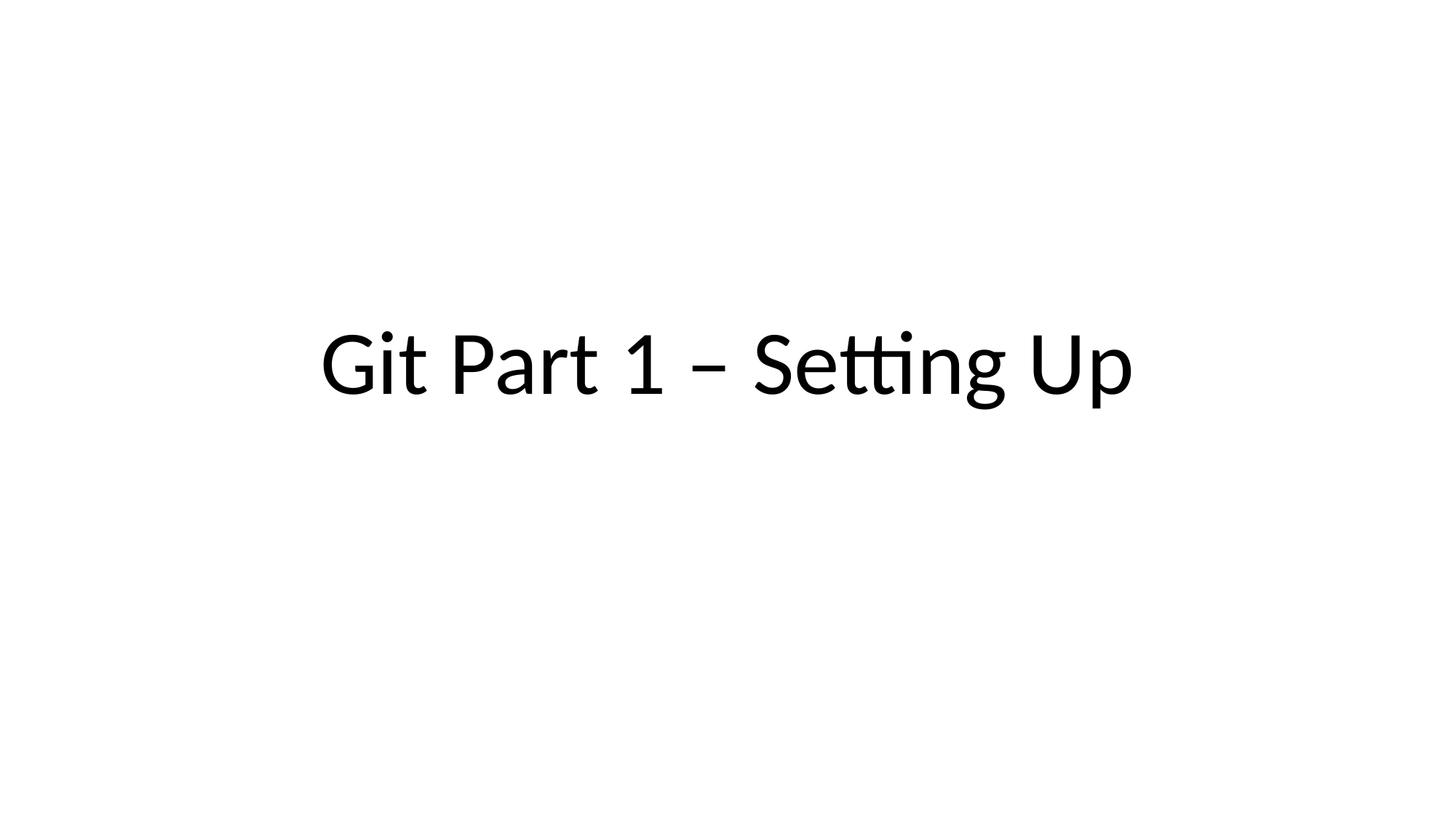

# Git Part 1 – Setting Up